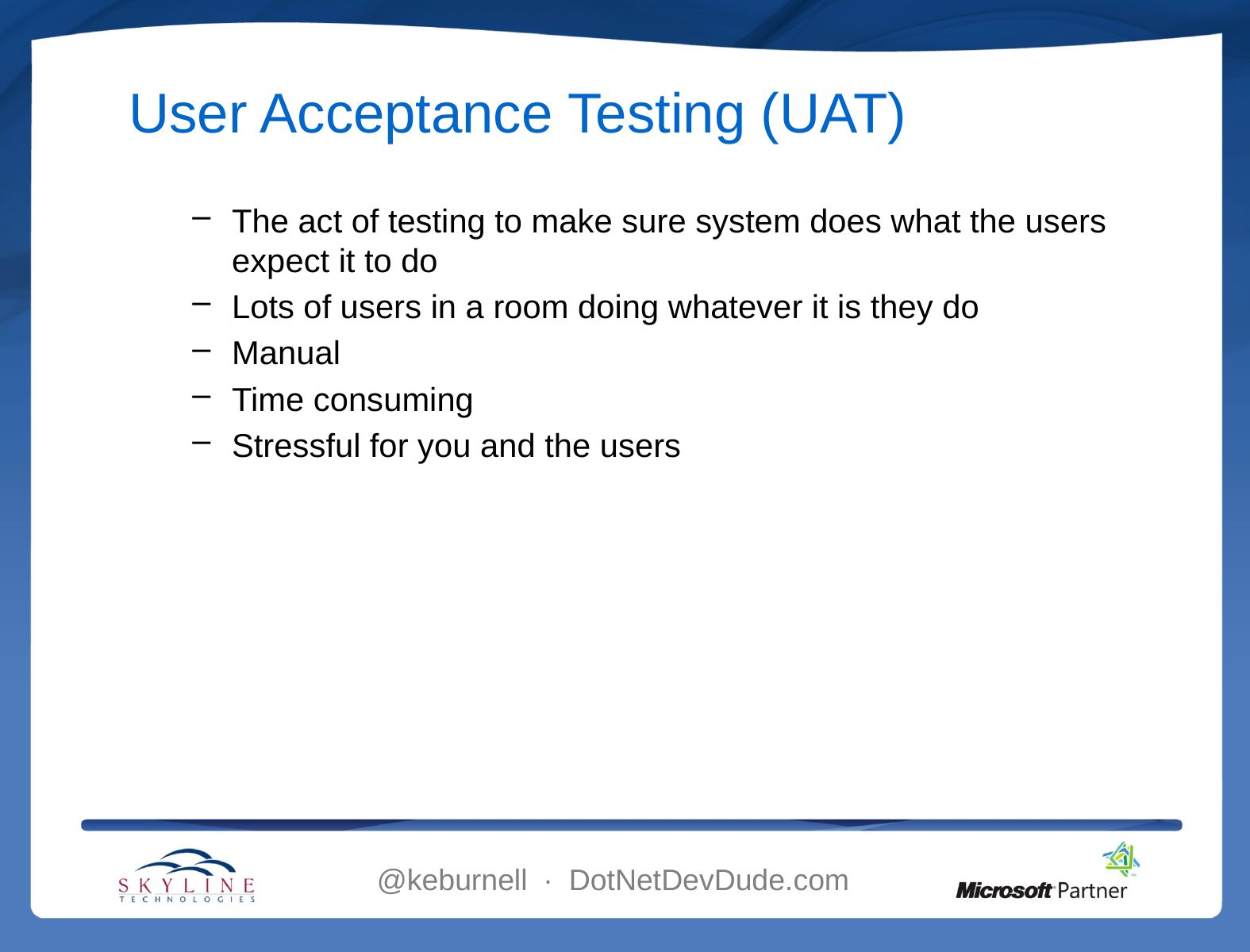

# User Acceptance Testing (UAT)
The act of testing to make sure system does what the users expect it to do
Lots of users in a room doing whatever it is they do
Manual
Time consuming
Stressful for you and the users
@keburnell  ∙  DotNetDevDude.com